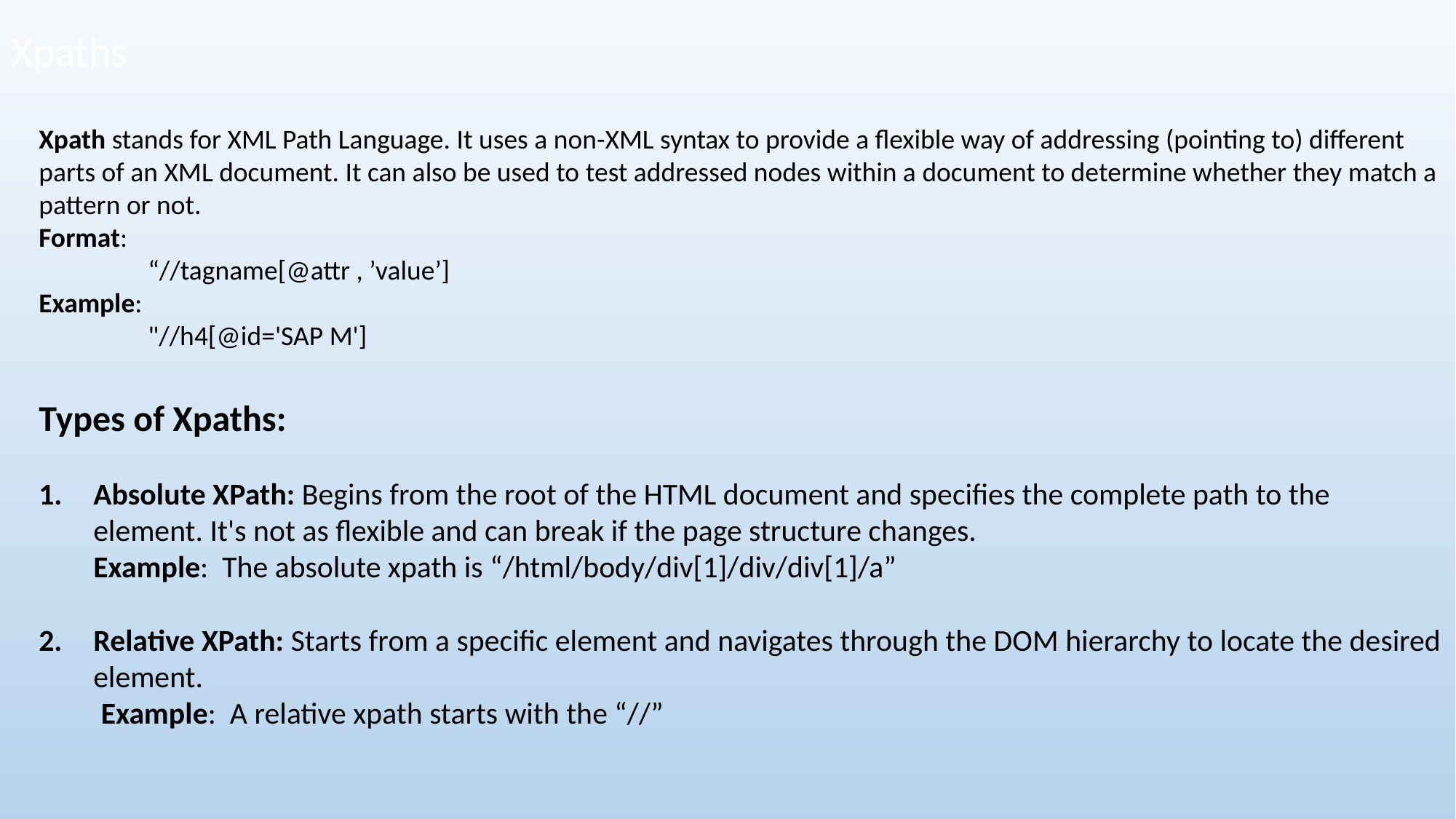

# Xpaths
Xpath stands for XML Path Language. It uses a non-XML syntax to provide a flexible way of addressing (pointing to) different parts of an XML document. It can also be used to test addressed nodes within a document to determine whether they match a pattern or not.
Format:
	“//tagname[@attr , ’value’]
Example:
	"//h4[@id='SAP M']

Types of Xpaths:

Absolute XPath: Begins from the root of the HTML document and specifies the complete path to the element. It's not as flexible and can break if the page structure changes.
Example:  The absolute xpath is “/html/body/div[1]/div/div[1]/a”

Relative XPath: Starts from a specific element and navigates through the DOM hierarchy to locate the desired element.
         Example:  A relative xpath starts with the “//”